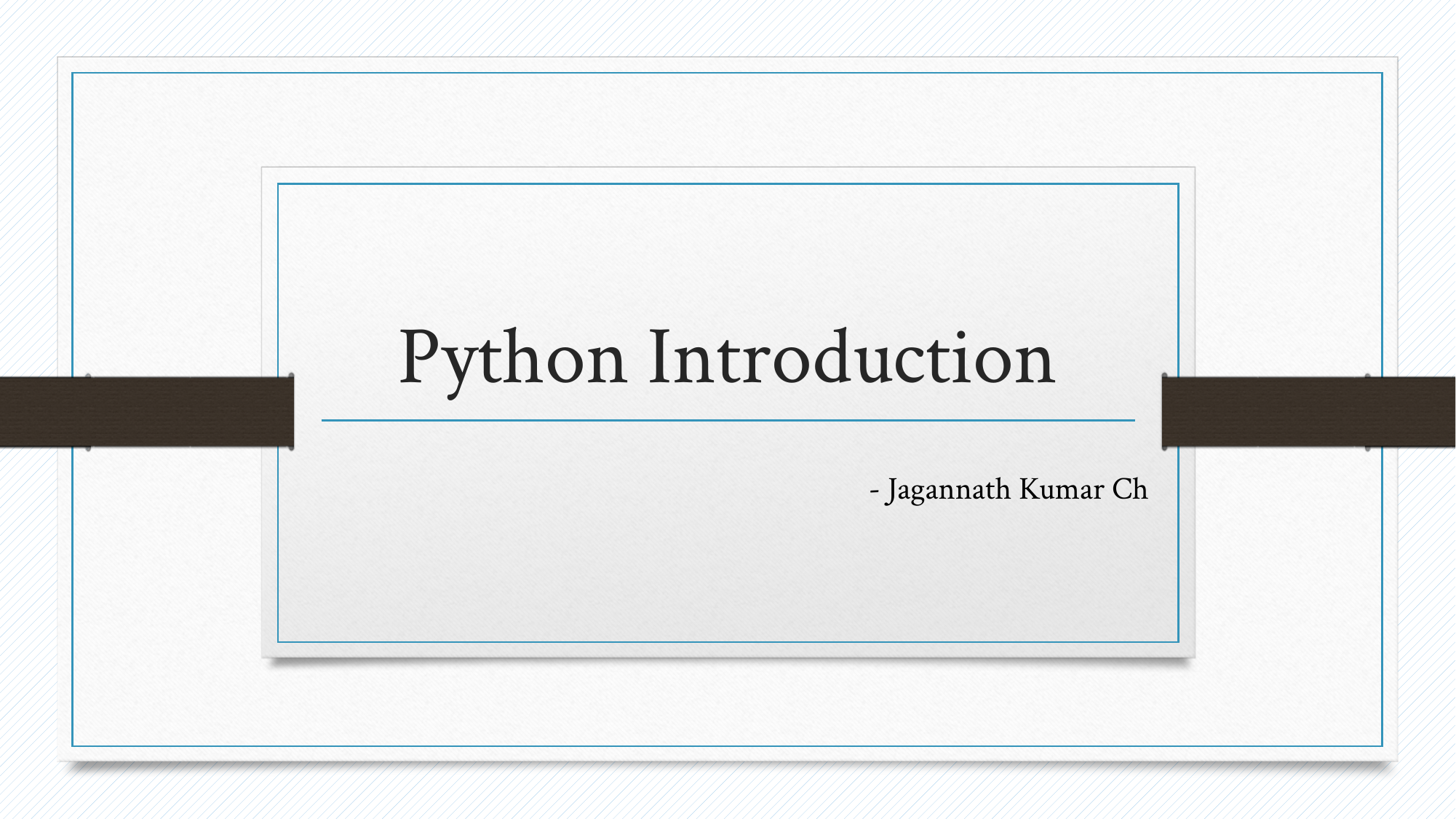

# Python Introduction
- Jagannath Kumar Ch